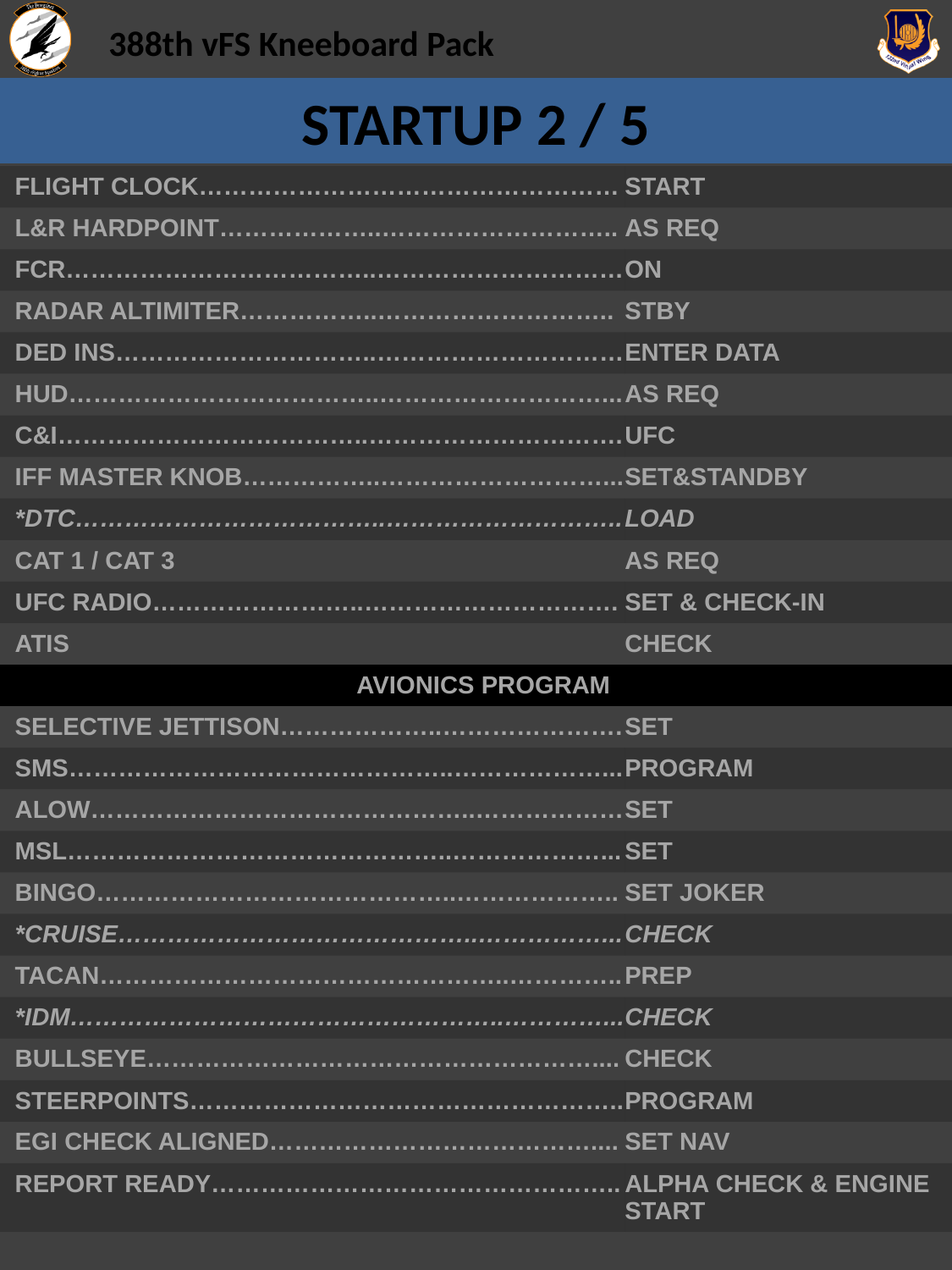

# STARTUP 2 / 5
| FLIGHT CLOCK…………………………………………… | START |
| --- | --- |
| L&R HARDPOINT………………..……………………….. | AS REQ |
| FCR………………………………..………………………… | ON |
| RADAR ALTIMITER……………..……………………….. | STBY |
| DED INS…………………………..………………………… | ENTER DATA |
| HUD………………………………..………………………... | AS REQ |
| C&I………………………………..…………………………. | UFC |
| IFF MASTER KNOB……………..………………………... | SET&STANDBY |
| \*DTC………………………………..……………………….. | LOAD |
| CAT 1 / CAT 3 | AS REQ |
| UFC RADIO……………………..…………………………. | SET & CHECK-IN |
| ATIS | CHECK |
| AVIONICS PROGRAM |  |
| SELECTIVE JETTISON………………..…………………. | SET |
| SMS………………………………………..………………... | PROGRAM |
| ALOW………………………………………..……………… | SET |
| MSL………………………………………..………………... | SET |
| BINGO……………………………………..……………….. | SET JOKER |
| \*CRUISE……………………………………..……………... | CHECK |
| TACAN…………………………………………..………….. | PREP |
| \*IDM……………………………………………..…………... | CHECK |
| BULLSEYE……………………………………………….... | CHECK |
| STEERPOINTS…………………………………………….. | PROGRAM |
| EGI CHECK ALIGNED………………………………….... | SET NAV |
| REPORT READY………………………………………….. | ALPHA CHECK & ENGINE START |
|  |  |